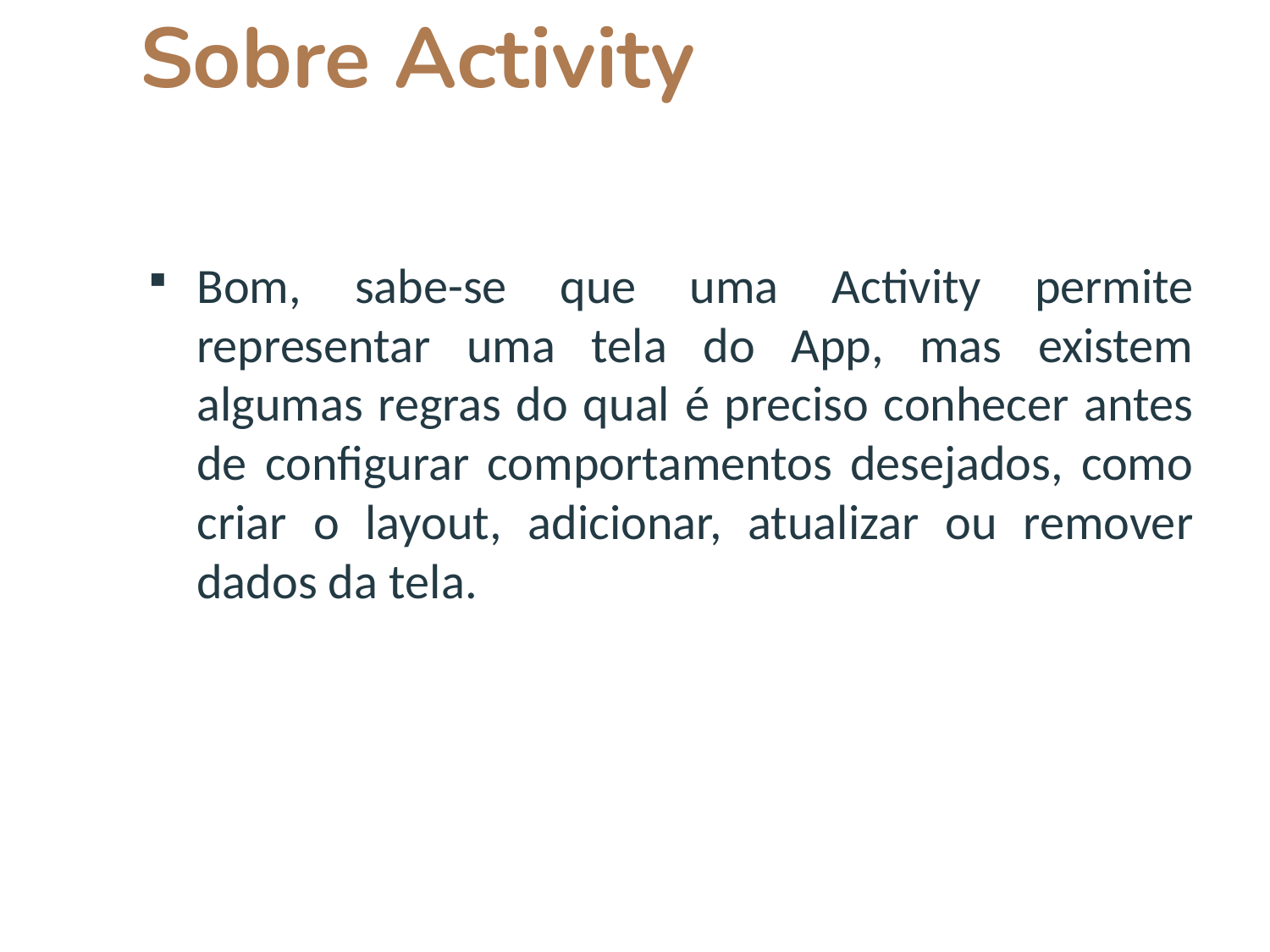

# Sobre Activity
Bom, sabe-se que uma Activity permite representar uma tela do App, mas existem algumas regras do qual é preciso conhecer antes de configurar comportamentos desejados, como criar o layout, adicionar, atualizar ou remover dados da tela.